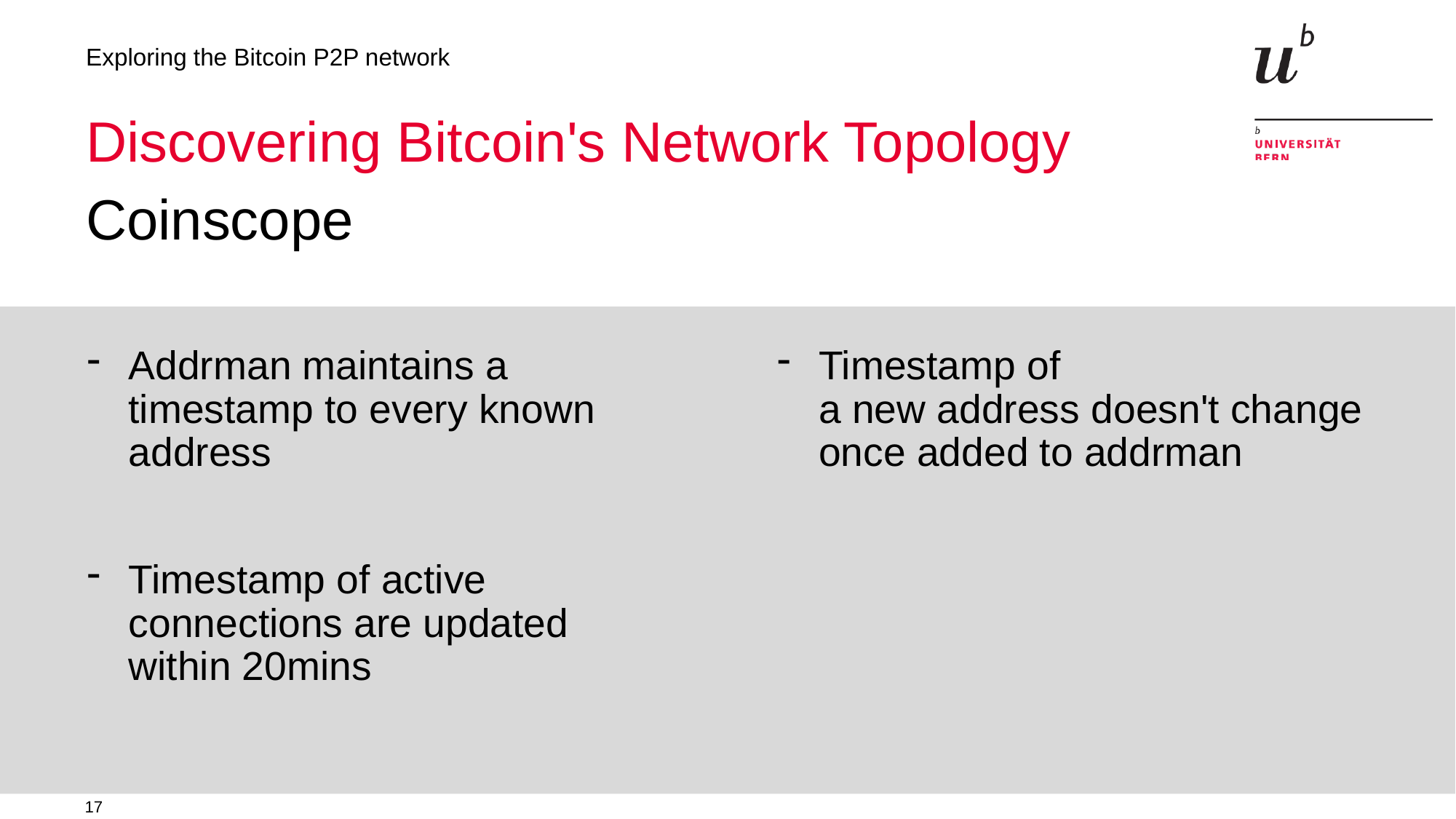

Exploring the Bitcoin P2P network
# Discovering Bitcoin's Network Topology
Coinscope
Addrman maintains a timestamp to every known address

Timestamp of active connections are updated within 20mins
Timestamp of a new address doesn't change once added to addrman